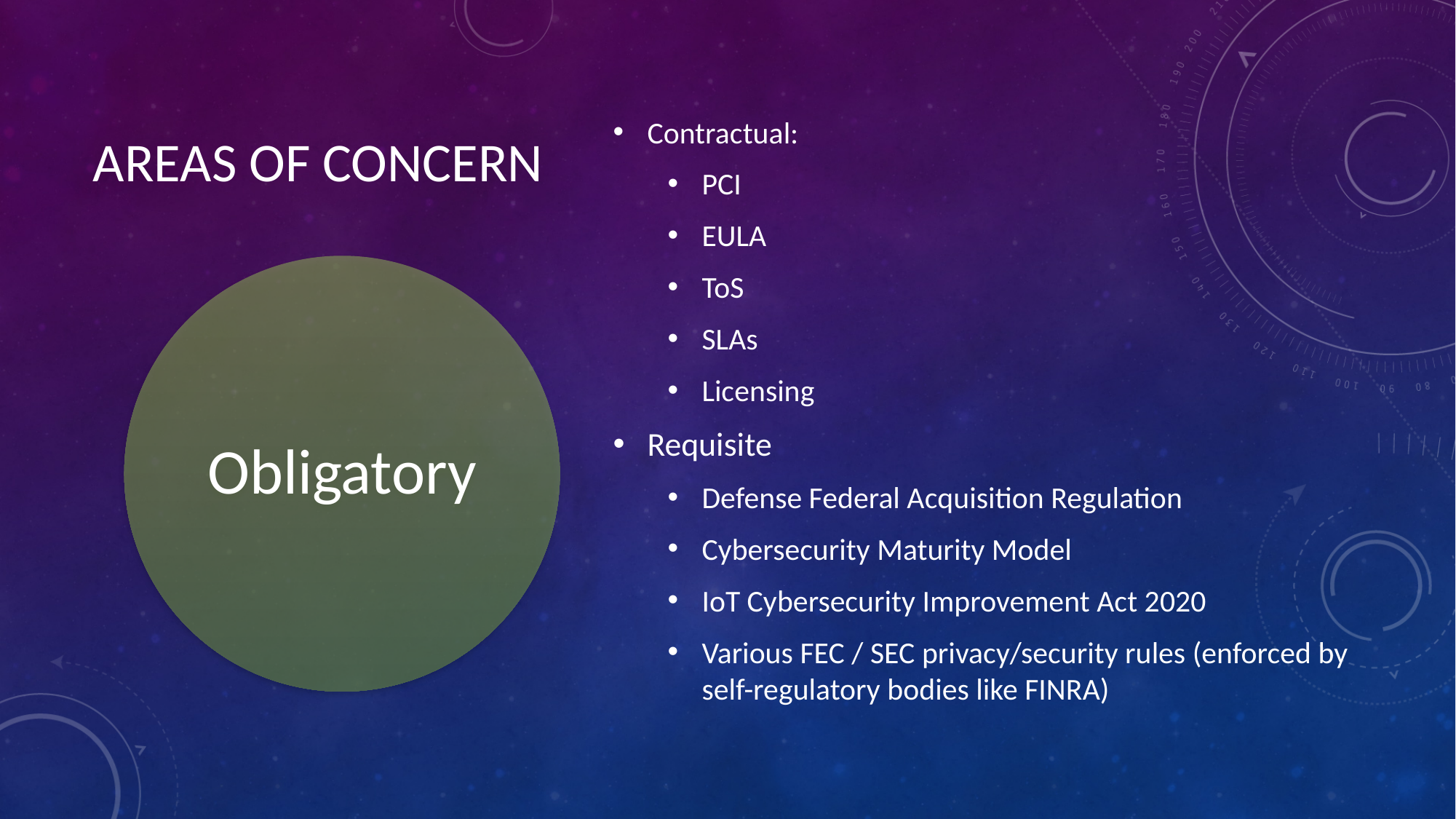

# Areas of Concern
Contractual:
PCI
EULA
ToS
SLAs
Licensing
Requisite
Defense Federal Acquisition Regulation
Cybersecurity Maturity Model
IoT Cybersecurity Improvement Act 2020
Various FEC / SEC privacy/security rules (enforced by self-regulatory bodies like FINRA)
Obligatory